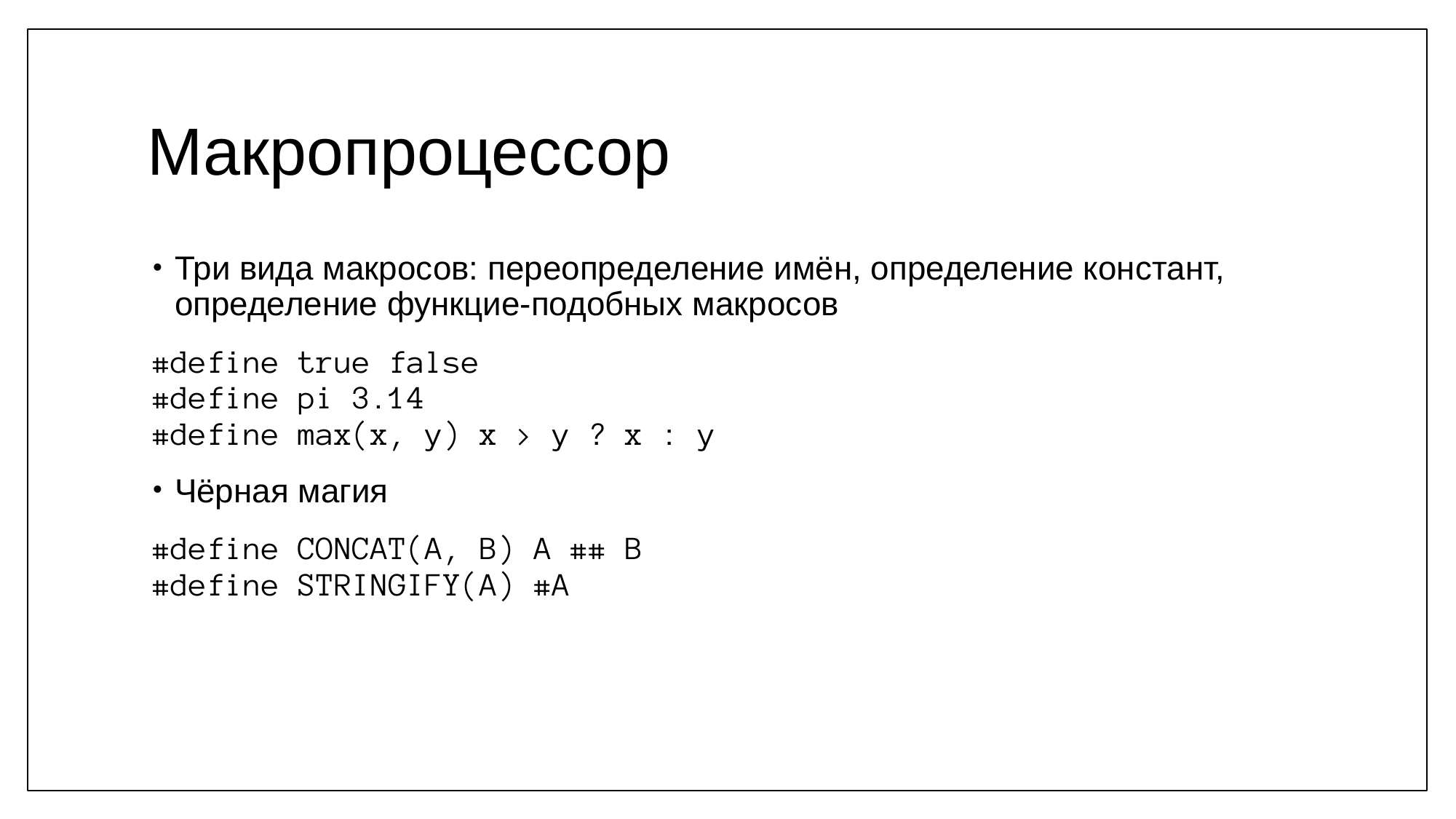

# Макропроцессор
Три вида макросов: переопределение имён, определение констант, определение функцие-подобных макросов
#define true false
#define pi 3.14
#define max(x, y) x > y ? x : y
Чёрная магия
#define CONCAT(A, B) A ## B
#define STRINGIFY(A) #A